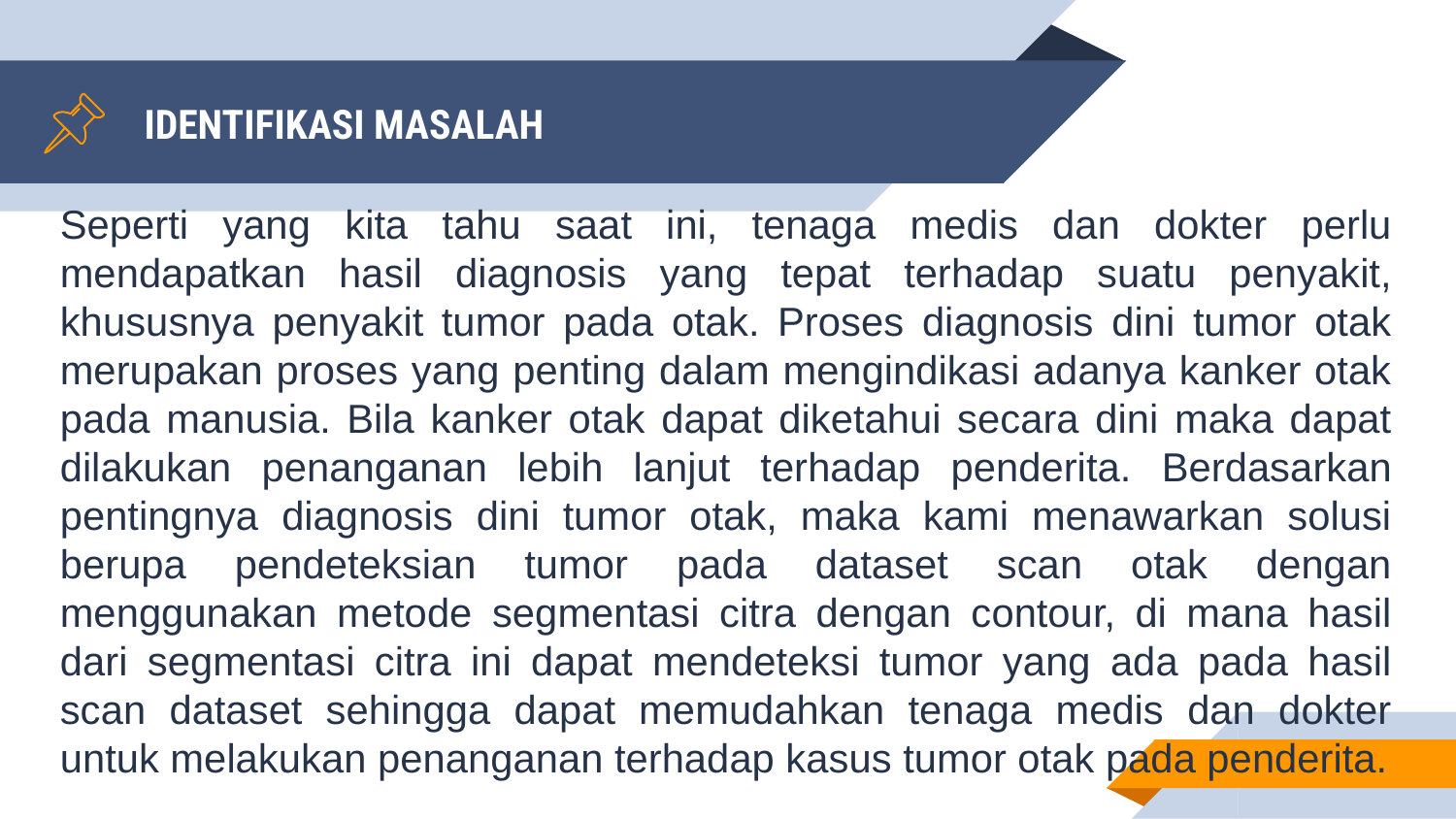

# IDENTIFIKASI MASALAH

Seperti yang kita tahu saat ini, tenaga medis dan dokter perlu mendapatkan hasil diagnosis yang tepat terhadap suatu penyakit, khususnya penyakit tumor pada otak. Proses diagnosis dini tumor otak merupakan proses yang penting dalam mengindikasi adanya kanker otak pada manusia. Bila kanker otak dapat diketahui secara dini maka dapat dilakukan penanganan lebih lanjut terhadap penderita. Berdasarkan pentingnya diagnosis dini tumor otak, maka kami menawarkan solusi berupa pendeteksian tumor pada dataset scan otak dengan menggunakan metode segmentasi citra dengan contour, di mana hasil dari segmentasi citra ini dapat mendeteksi tumor yang ada pada hasil scan dataset sehingga dapat memudahkan tenaga medis dan dokter untuk melakukan penanganan terhadap kasus tumor otak pada penderita.